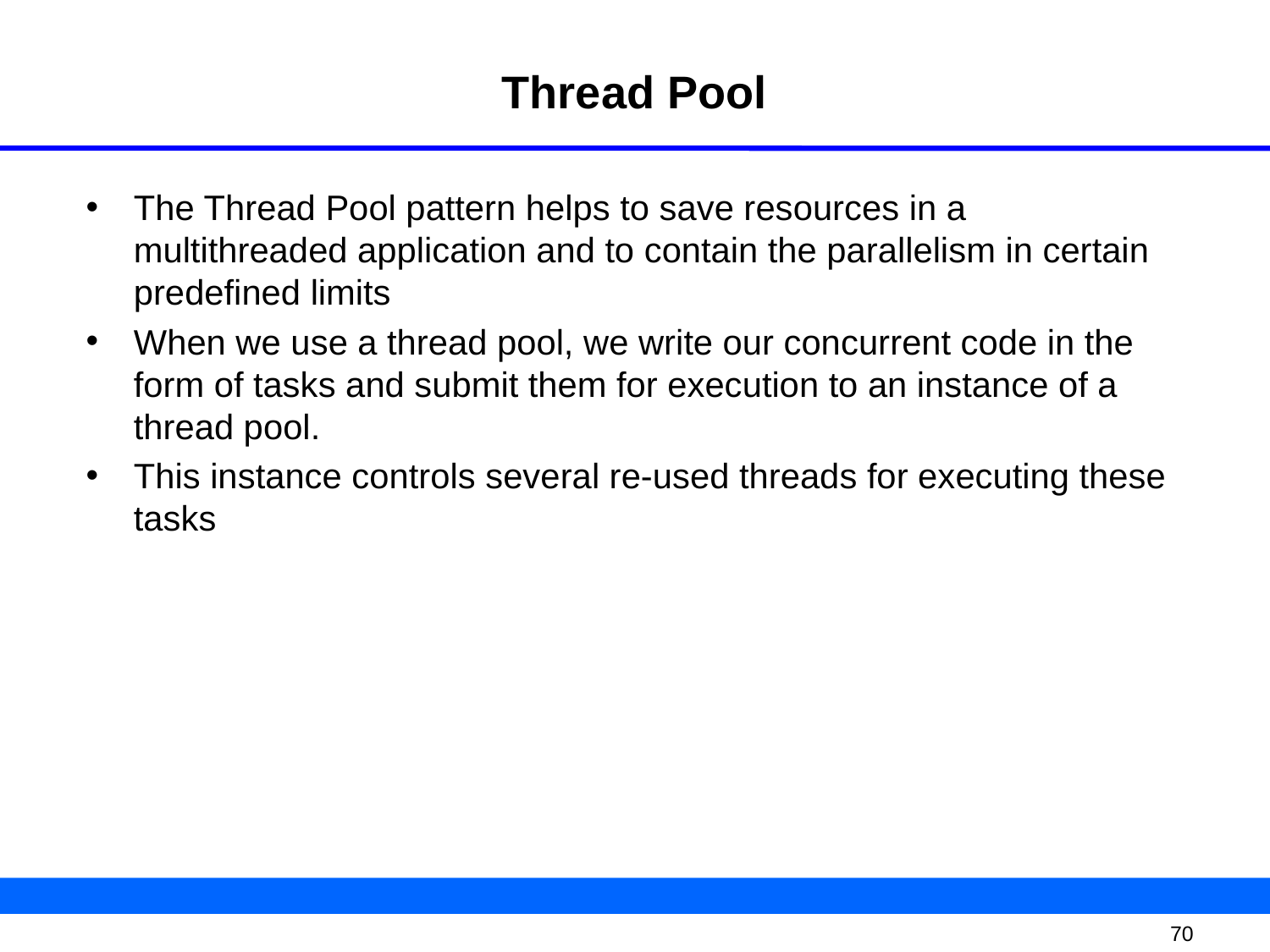

# Thread Pool
The Thread Pool pattern helps to save resources in a multithreaded application and to contain the parallelism in certain predefined limits
When we use a thread pool, we write our concurrent code in the form of tasks and submit them for execution to an instance of a thread pool.
This instance controls several re-used threads for executing these tasks